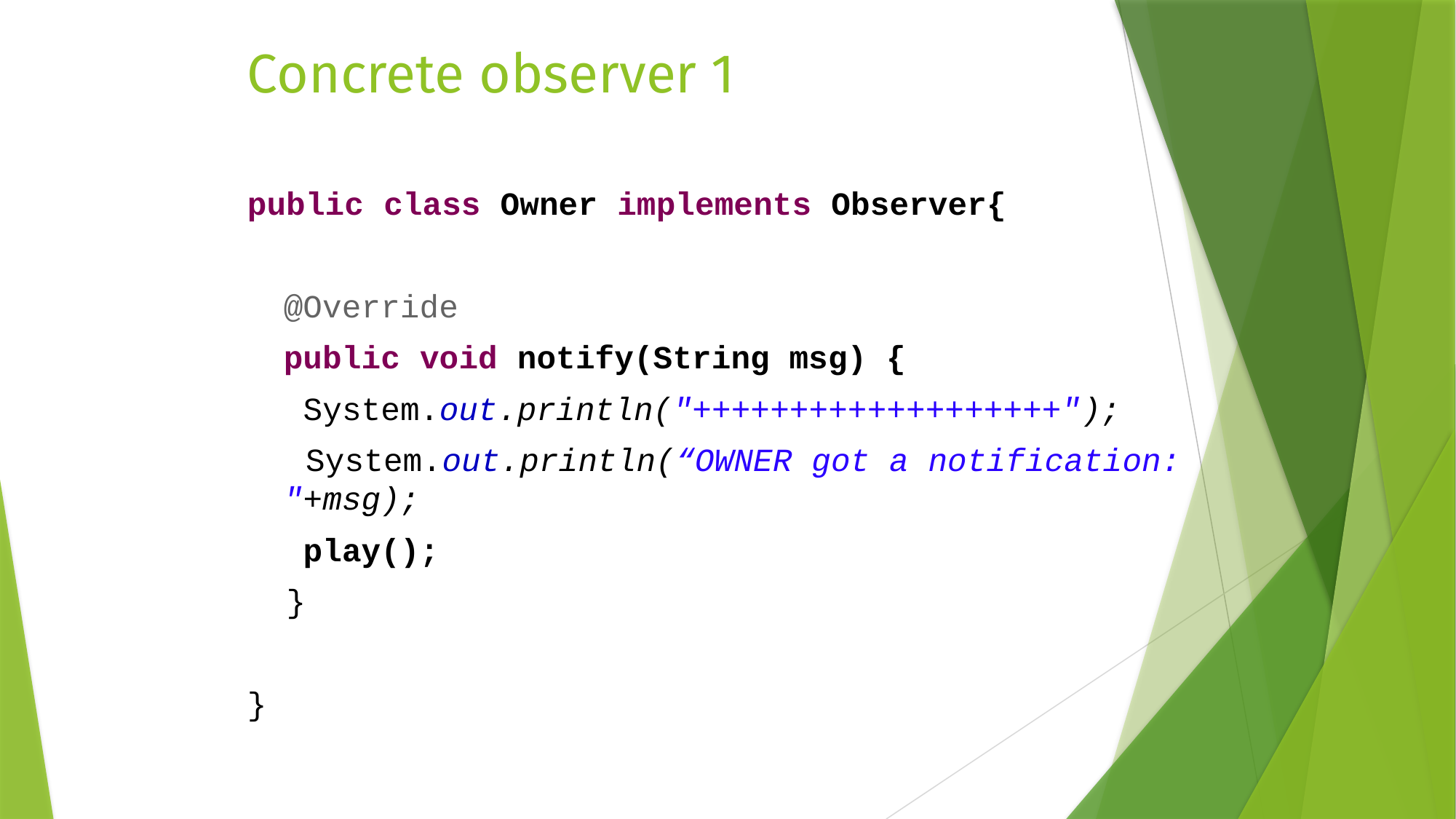

# Concrete observer 1
public class Owner implements Observer{

	@Override
	public void notify(String msg) {
	 System.out.println("+++++++++++++++++++");
   System.out.println(“OWNER got a notification: "+msg);
	 play();
  }

}